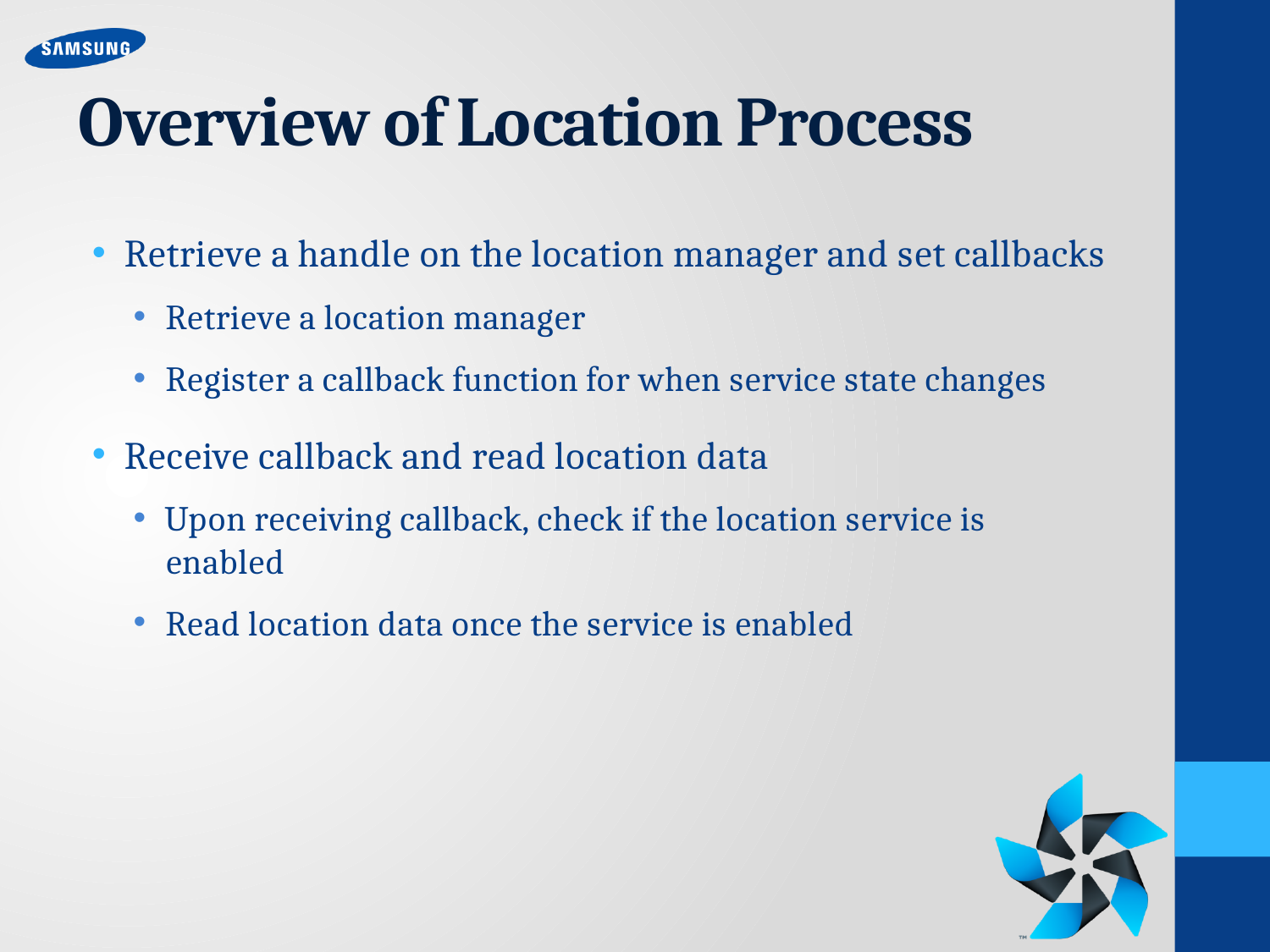

# Overview of Location Process
Retrieve a handle on the location manager and set callbacks
Retrieve a location manager
Register a callback function for when service state changes
Receive callback and read location data
Upon receiving callback, check if the location service is enabled
Read location data once the service is enabled